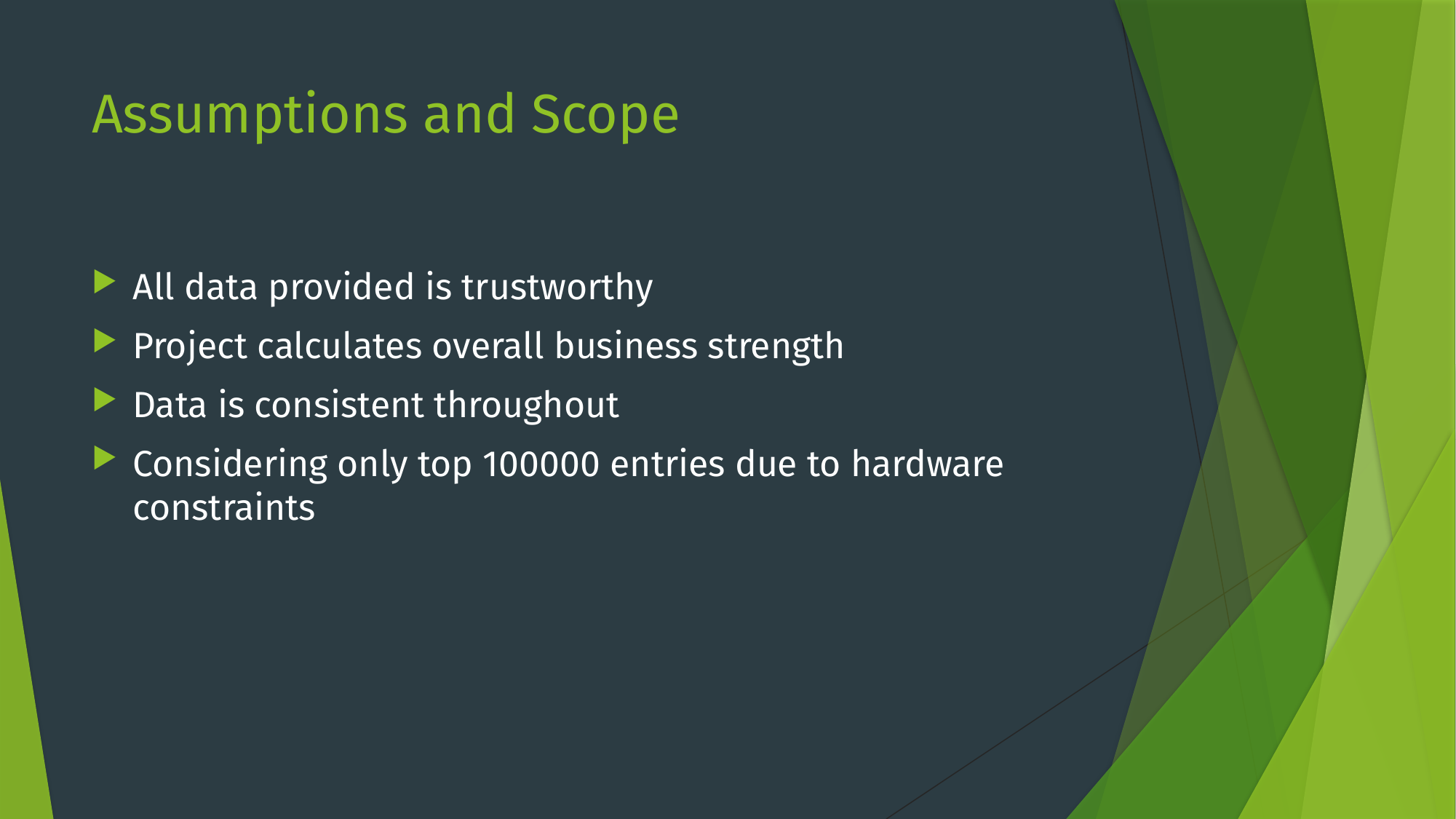

# Assumptions and Scope
All data provided is trustworthy
Project calculates overall business strength
Data is consistent throughout
Considering only top 100000 entries due to hardware constraints